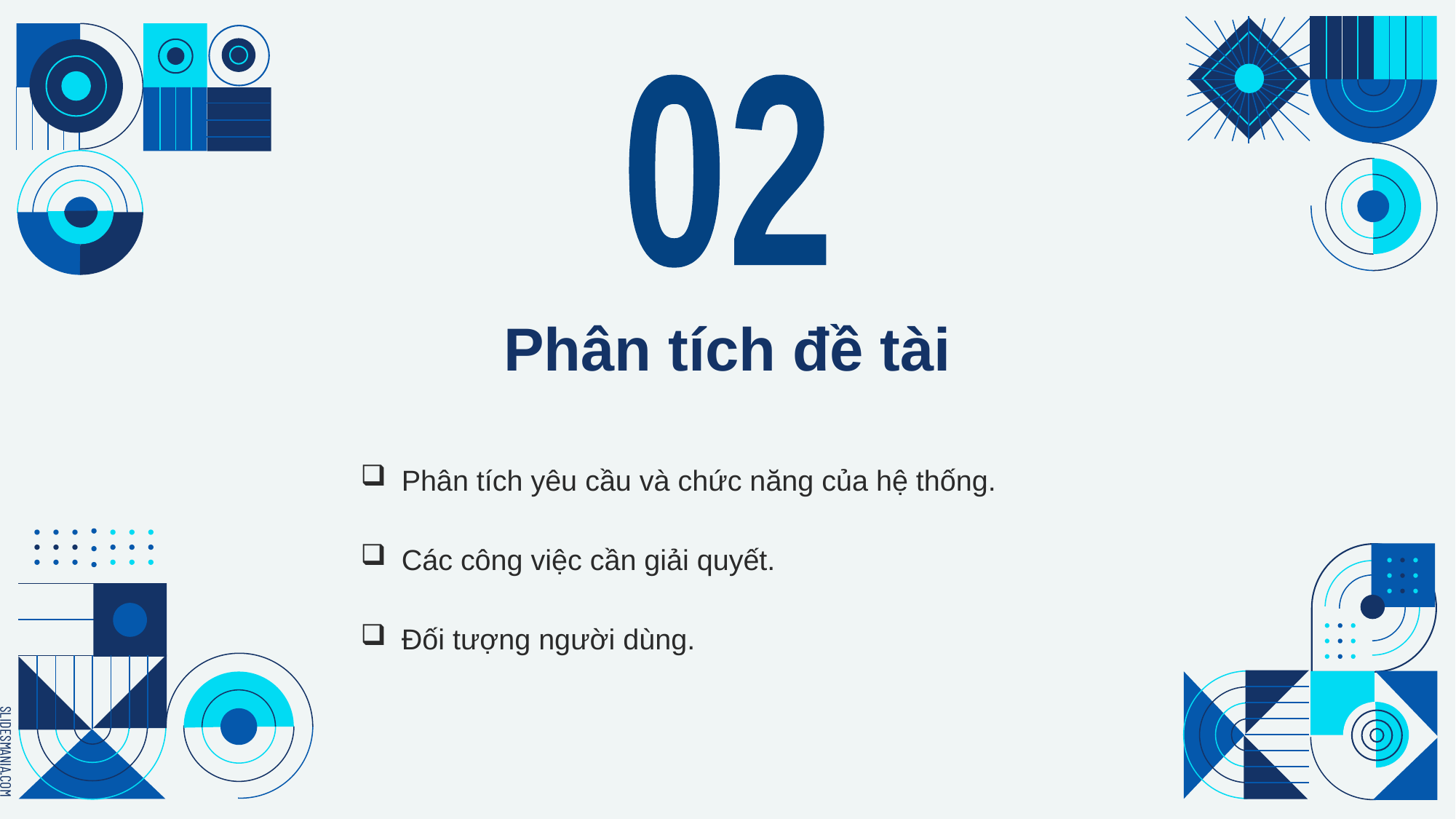

02
# Phân tích đề tài
Phân tích yêu cầu và chức năng của hệ thống.

Các công việc cần giải quyết.

Đối tượng người dùng.